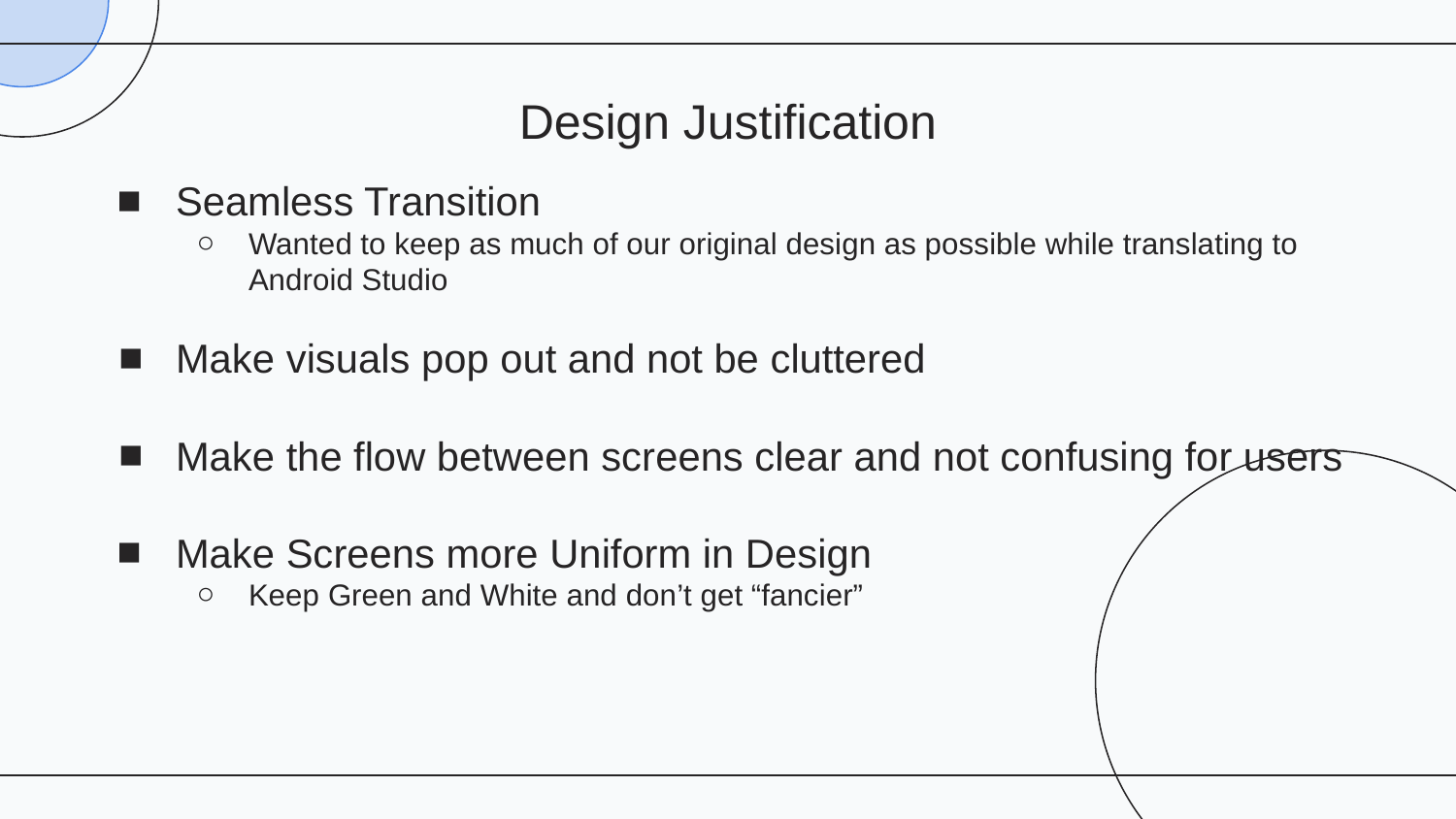

# Design Justification
Seamless Transition
Wanted to keep as much of our original design as possible while translating to Android Studio

Make visuals pop out and not be cluttered

Make the flow between screens clear and not confusing for users

Make Screens more Uniform in Design
Keep Green and White and don’t get “fancier”